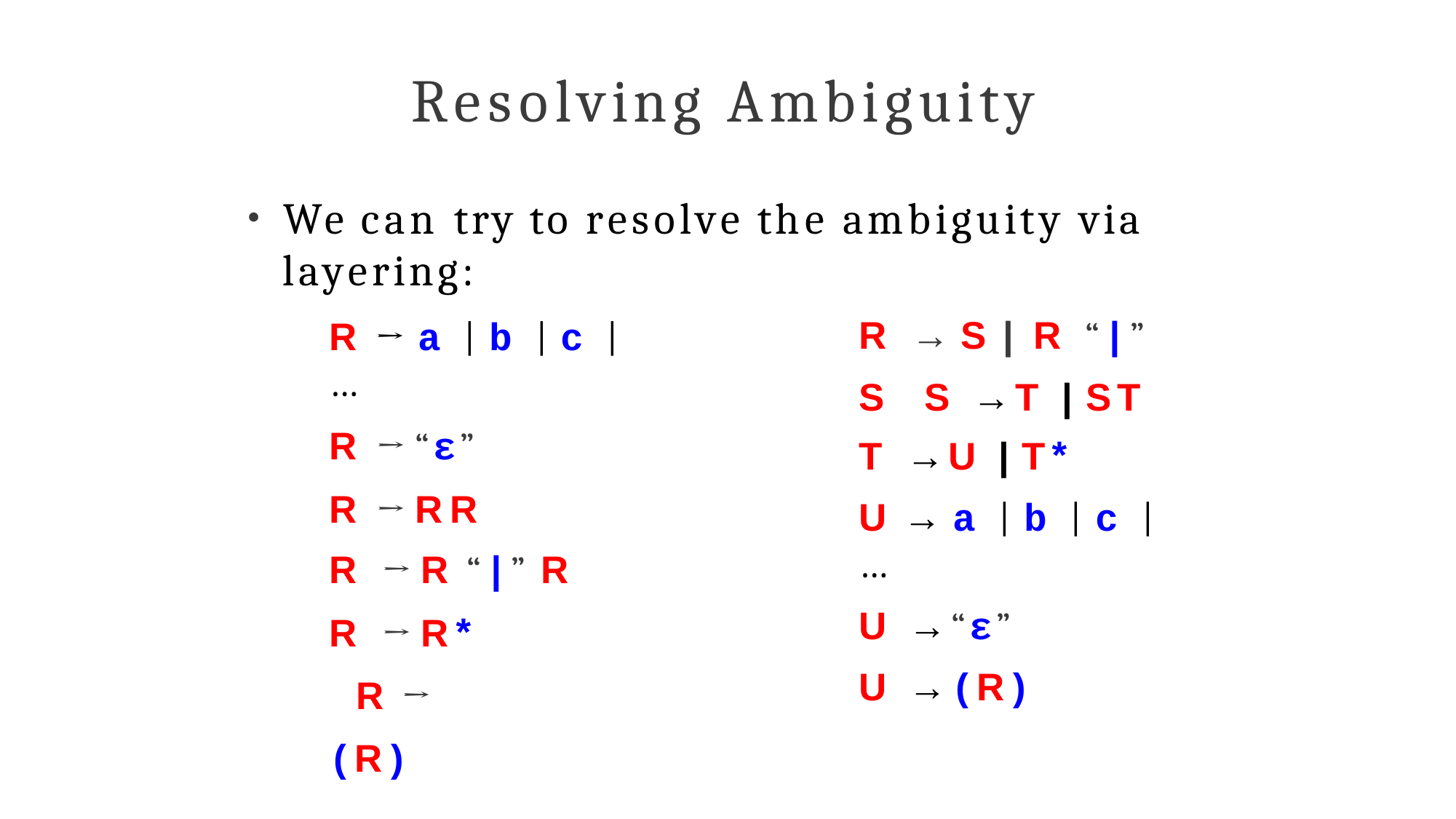

# Resolving Ambiguity
We can try to resolve the ambiguity via  layering:
●
R → a | b | c | …
R → “ε”
R → RR
R → R “|” R
R → R*  R → (R)
R → S |	R “|” S  S → T | ST
T → U | T*
U → a | b | c | …
U → “ε”
U → (R)